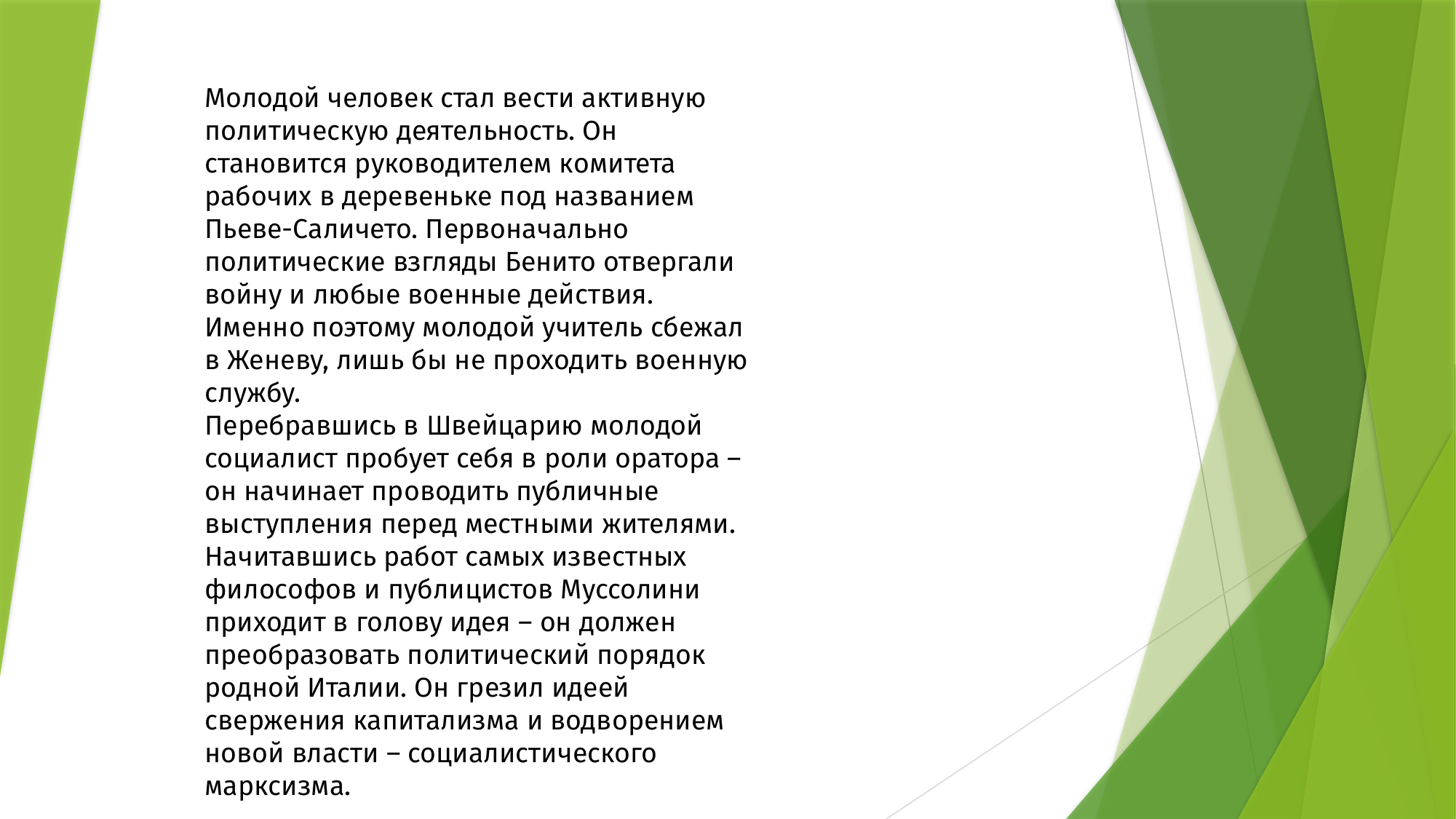

Молодой человек стал вести активную политическую деятельность. Он становится руководителем комитета рабочих в деревеньке под названием Пьеве-Саличето. Первоначально политические взгляды Бенито отвергали войну и любые военные действия. Именно поэтому молодой учитель сбежал в Женеву, лишь бы не проходить военную службу.
Перебравшись в Швейцарию молодой социалист пробует себя в роли оратора – он начинает проводить публичные выступления перед местными жителями. Начитавшись работ самых известных философов и публицистов Муссолини приходит в голову идея – он должен преобразовать политический порядок родной Италии. Он грезил идеей свержения капитализма и водворением новой власти – социалистического марксизма.